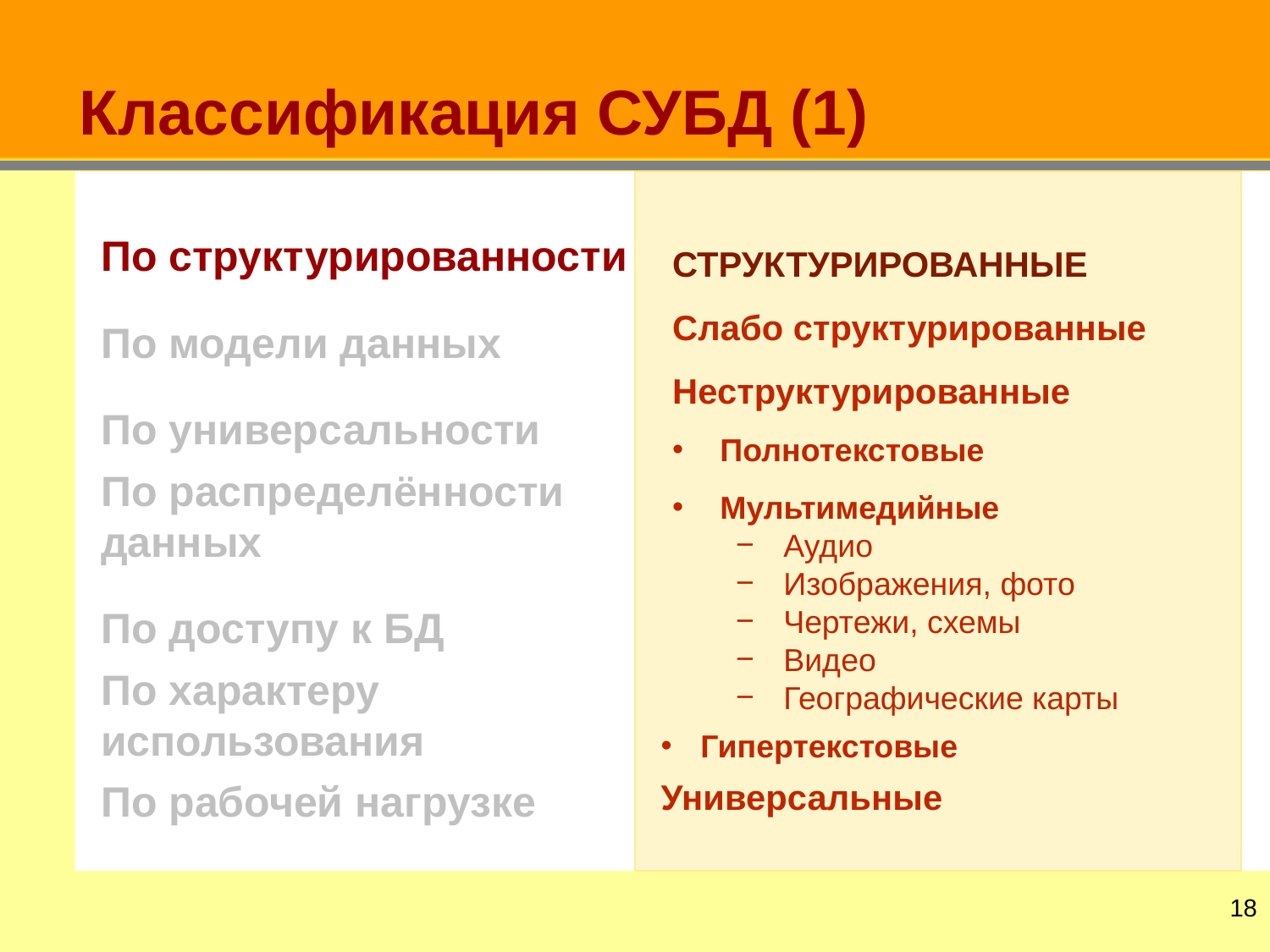

# Классификация СУБД (1)

По структурированности
По модели данных
По универсальности
По распределённости
данных
По доступу к БД
По характеру
использования
По рабочей нагрузке

Структурированные
Слабо структурированные
Неструктурированные
Полнотекстовые
Мультимедийные
Аудио
Изображения, фото
Чертежи, схемы
Видео
Географические карты
Гипертекстовые
Универсальные
18